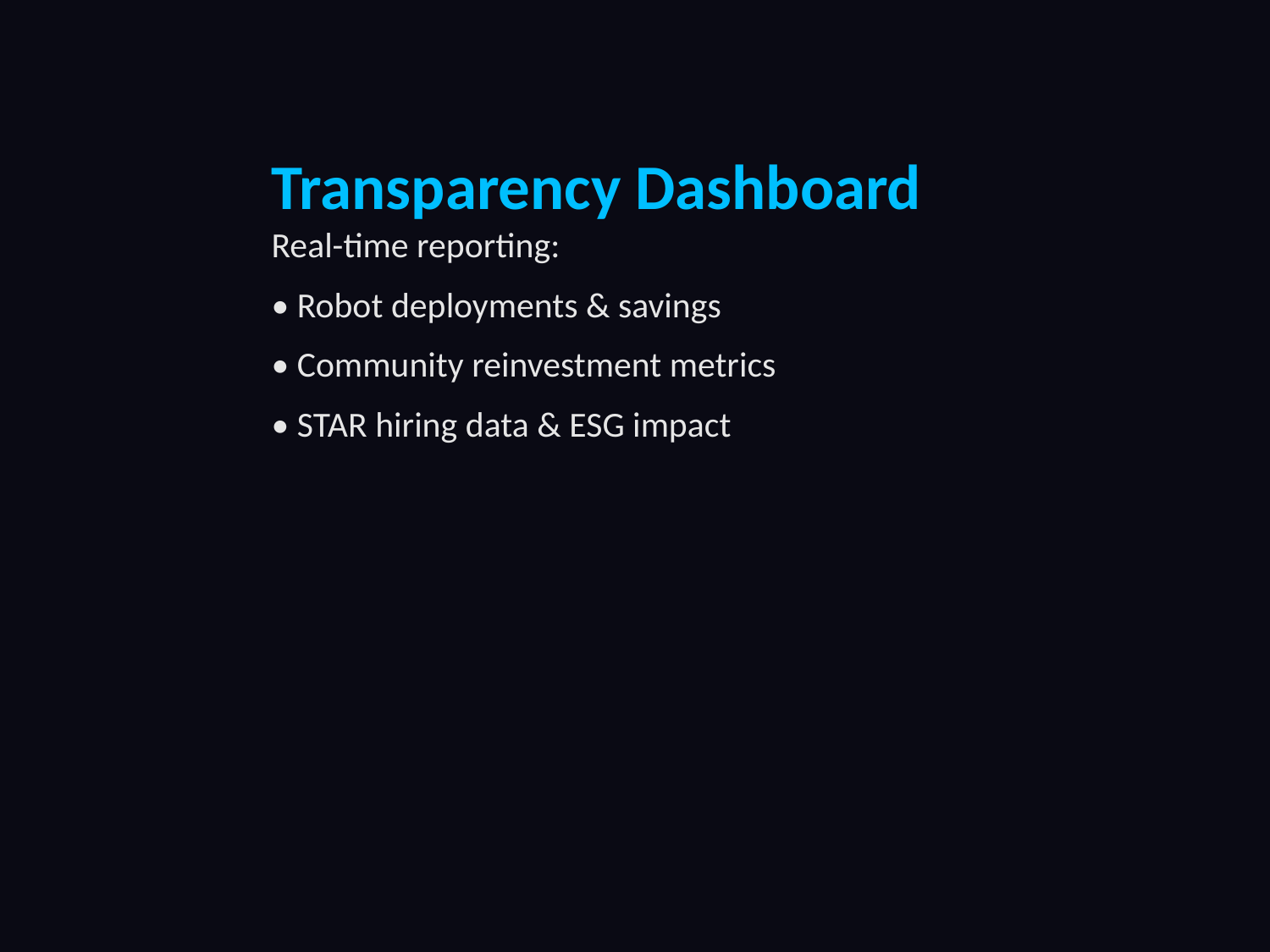

Transparency Dashboard
Real-time reporting:
• Robot deployments & savings
• Community reinvestment metrics
• STAR hiring data & ESG impact